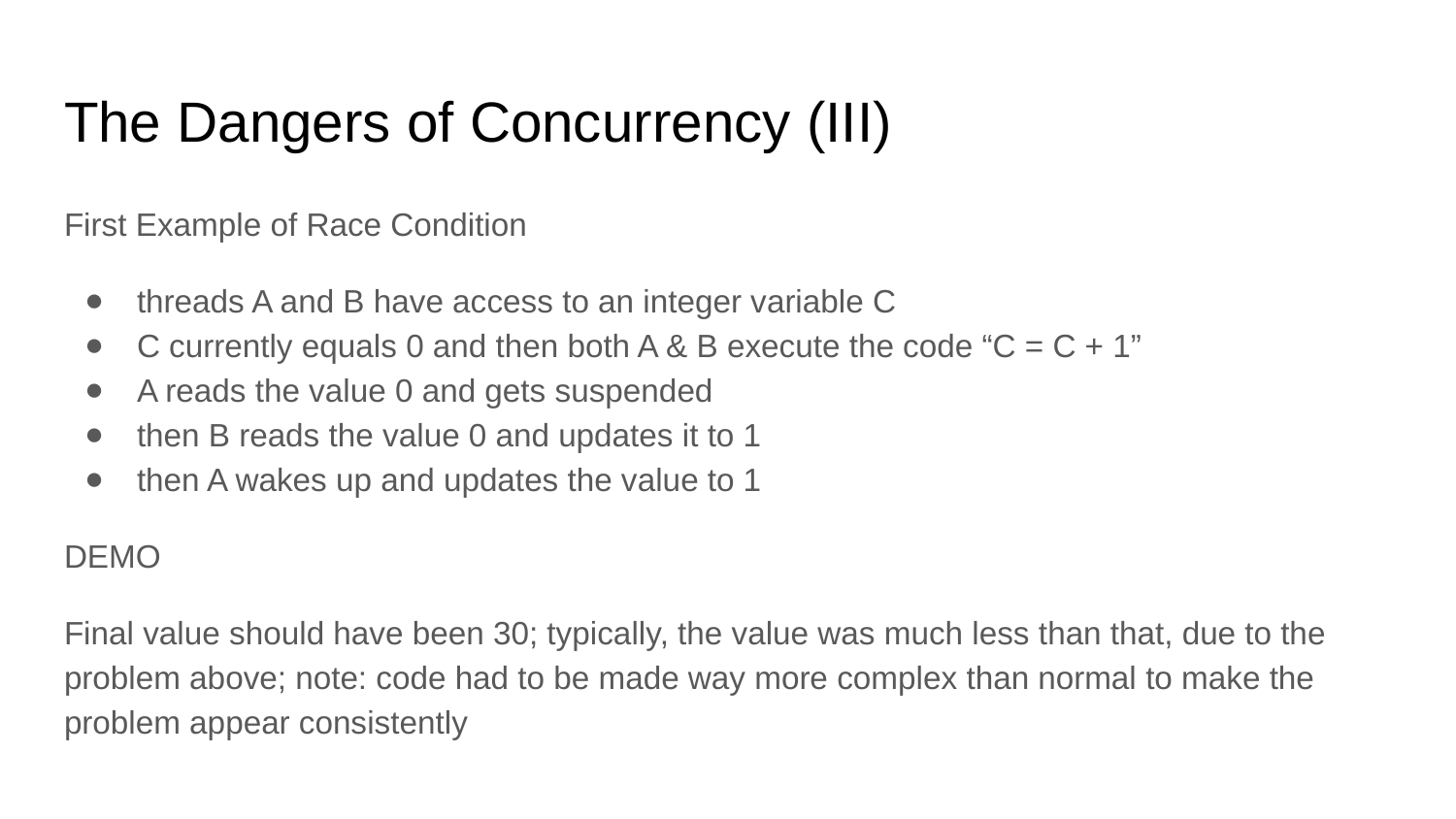

# The Dangers of Concurrency (III)
First Example of Race Condition
threads A and B have access to an integer variable C
C currently equals 0 and then both A & B execute the code “C = C + 1”
A reads the value 0 and gets suspended
then B reads the value 0 and updates it to 1
then A wakes up and updates the value to 1
DEMO
Final value should have been 30; typically, the value was much less than that, due to the problem above; note: code had to be made way more complex than normal to make the problem appear consistently